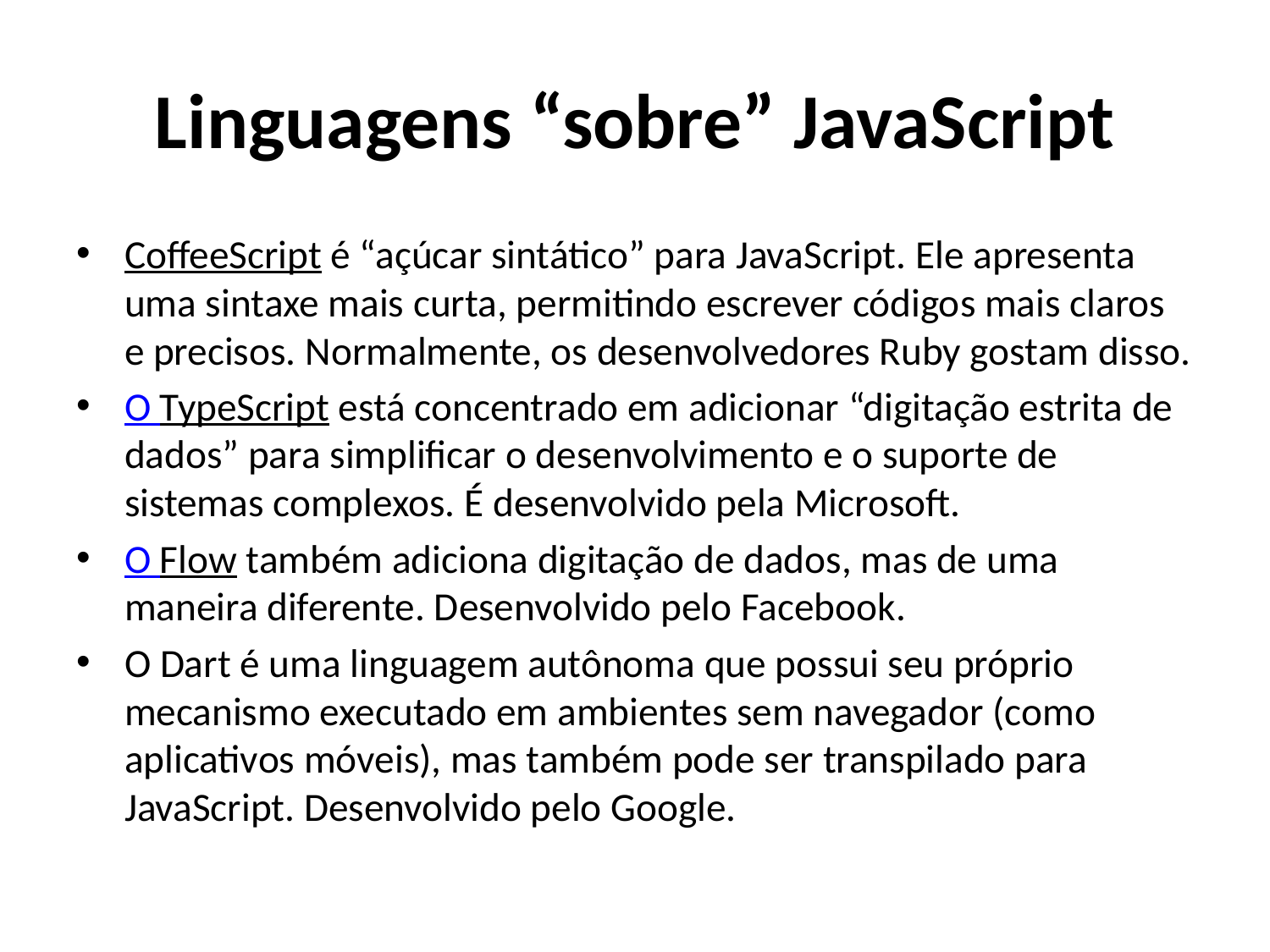

# Linguagens “sobre” JavaScript
CoffeeScript é “açúcar sintático” para JavaScript. Ele apresenta uma sintaxe mais curta, permitindo escrever códigos mais claros e precisos. Normalmente, os desenvolvedores Ruby gostam disso.
O TypeScript está concentrado em adicionar “digitação estrita de dados” para simplificar o desenvolvimento e o suporte de sistemas complexos. É desenvolvido pela Microsoft.
O Flow também adiciona digitação de dados, mas de uma maneira diferente. Desenvolvido pelo Facebook.
O Dart é uma linguagem autônoma que possui seu próprio mecanismo executado em ambientes sem navegador (como aplicativos móveis), mas também pode ser transpilado para JavaScript. Desenvolvido pelo Google.